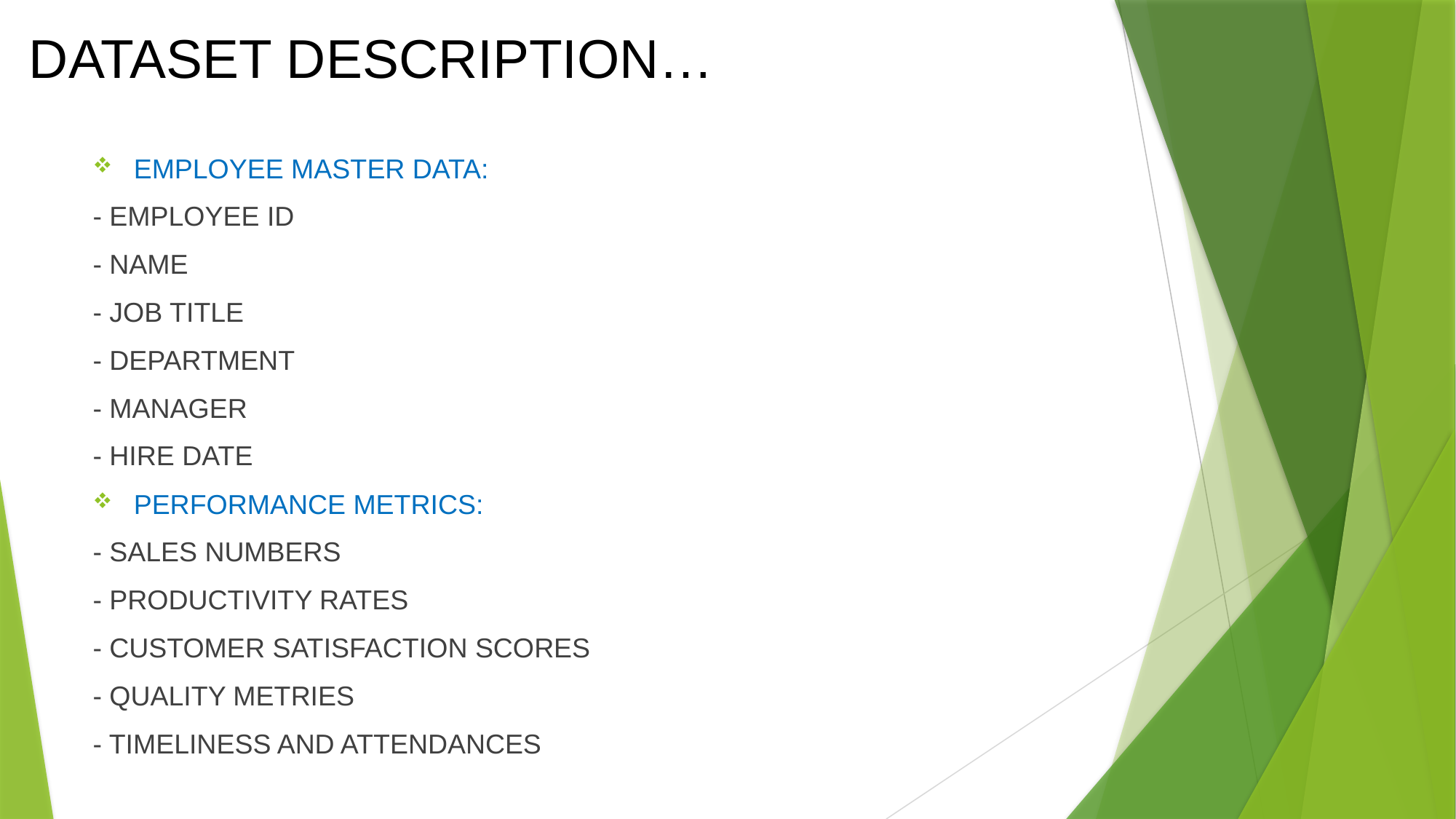

# DATASET DESCRIPTION…
EMPLOYEE MASTER DATA:
- EMPLOYEE ID
- NAME
- JOB TITLE
- DEPARTMENT
- MANAGER
- HIRE DATE
PERFORMANCE METRICS:
- SALES NUMBERS
- PRODUCTIVITY RATES
- CUSTOMER SATISFACTION SCORES
- QUALITY METRIES
- TIMELINESS AND ATTENDANCES